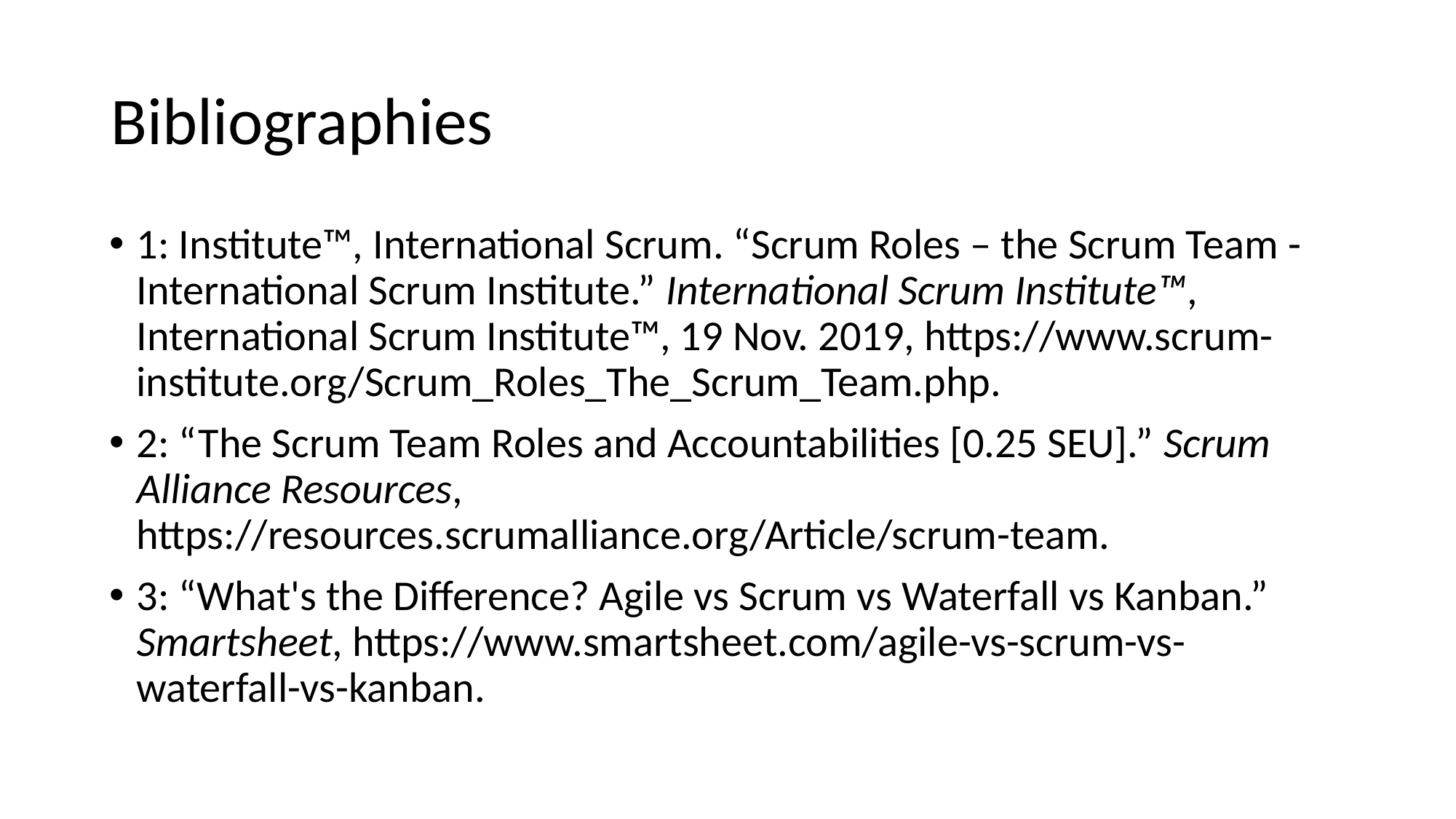

# Bibliographies
1: Institute™, International Scrum. “Scrum Roles – the Scrum Team - International Scrum Institute.” International Scrum Institute™, International Scrum Institute™, 19 Nov. 2019, https://www.scrum-institute.org/Scrum_Roles_The_Scrum_Team.php.
2: “The Scrum Team Roles and Accountabilities [0.25 SEU].” Scrum Alliance Resources, https://resources.scrumalliance.org/Article/scrum-team.
3: “What's the Difference? Agile vs Scrum vs Waterfall vs Kanban.” Smartsheet, https://www.smartsheet.com/agile-vs-scrum-vs-waterfall-vs-kanban.